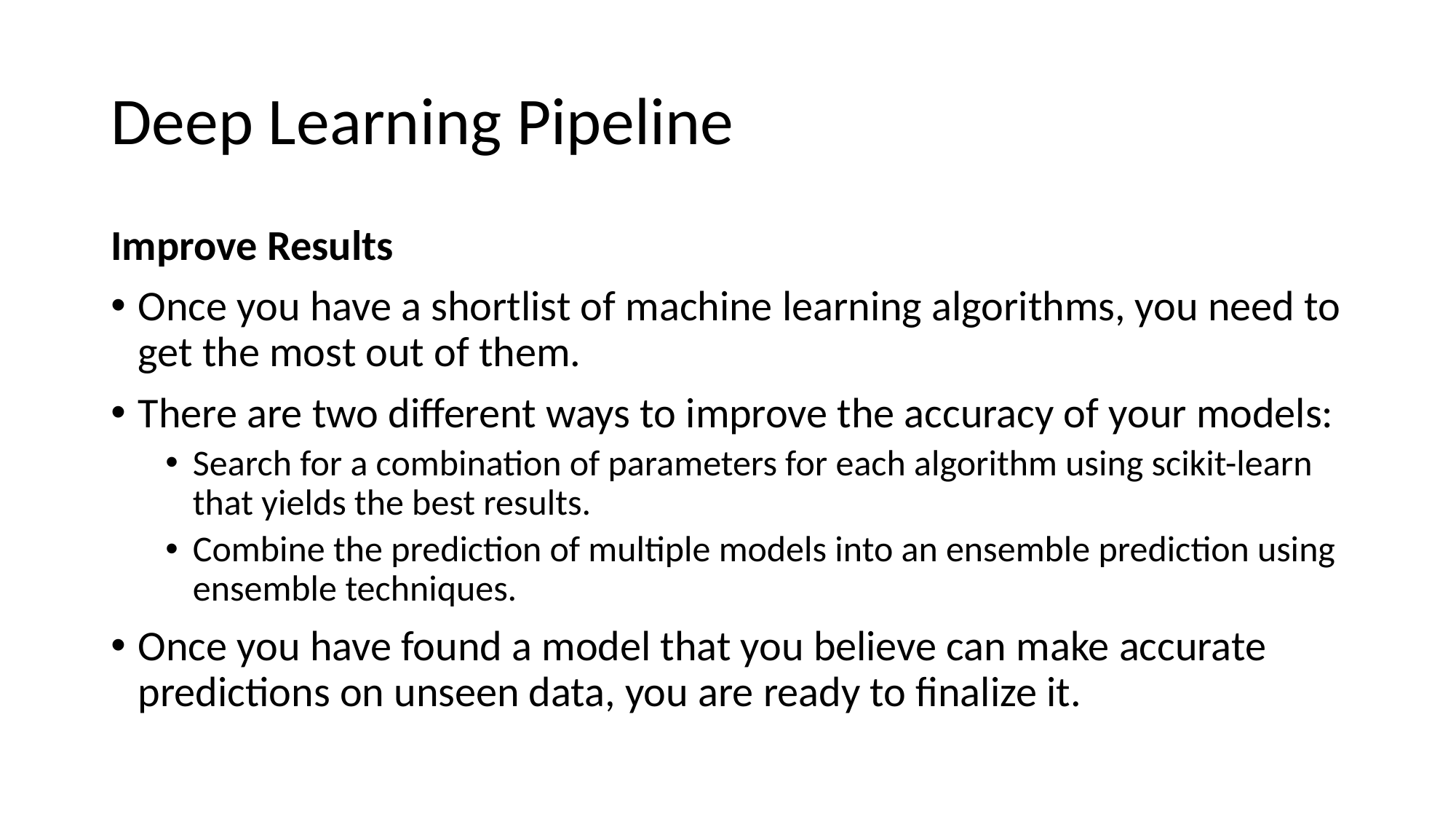

# Deep Learning Pipeline
Improve Results
Once you have a shortlist of machine learning algorithms, you need to
get the most out of them.
There are two different ways to improve the accuracy of your models:
Search for a combination of parameters for each algorithm using scikit-learn that yields the best results.
Combine the prediction of multiple models into an ensemble prediction using ensemble techniques.
Once you have found a model that you believe can make accurate
predictions on unseen data, you are ready to finalize it.